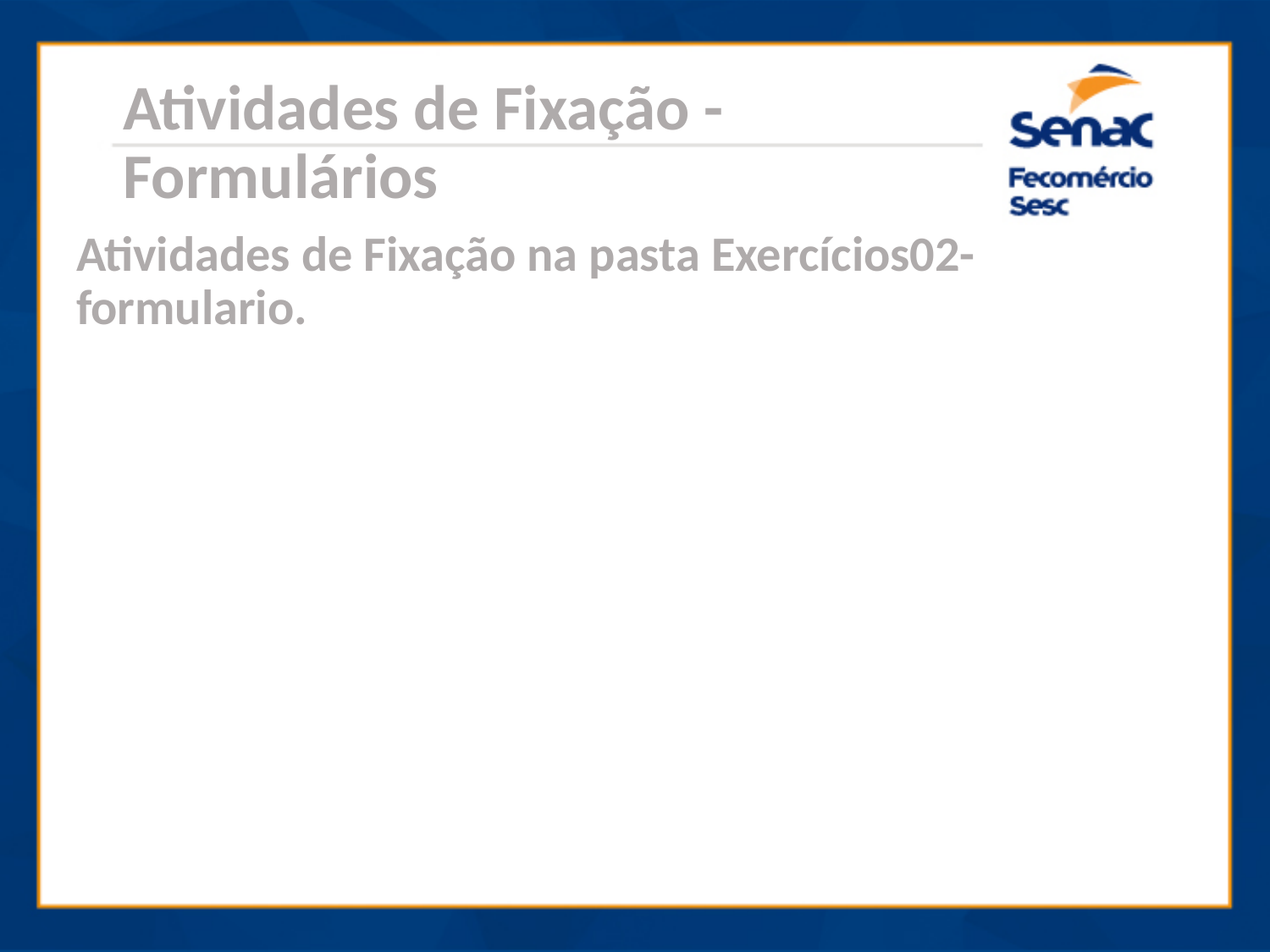

Atividades de Fixação - Formulários
Atividades de Fixação na pasta Exercícios02-formulario.